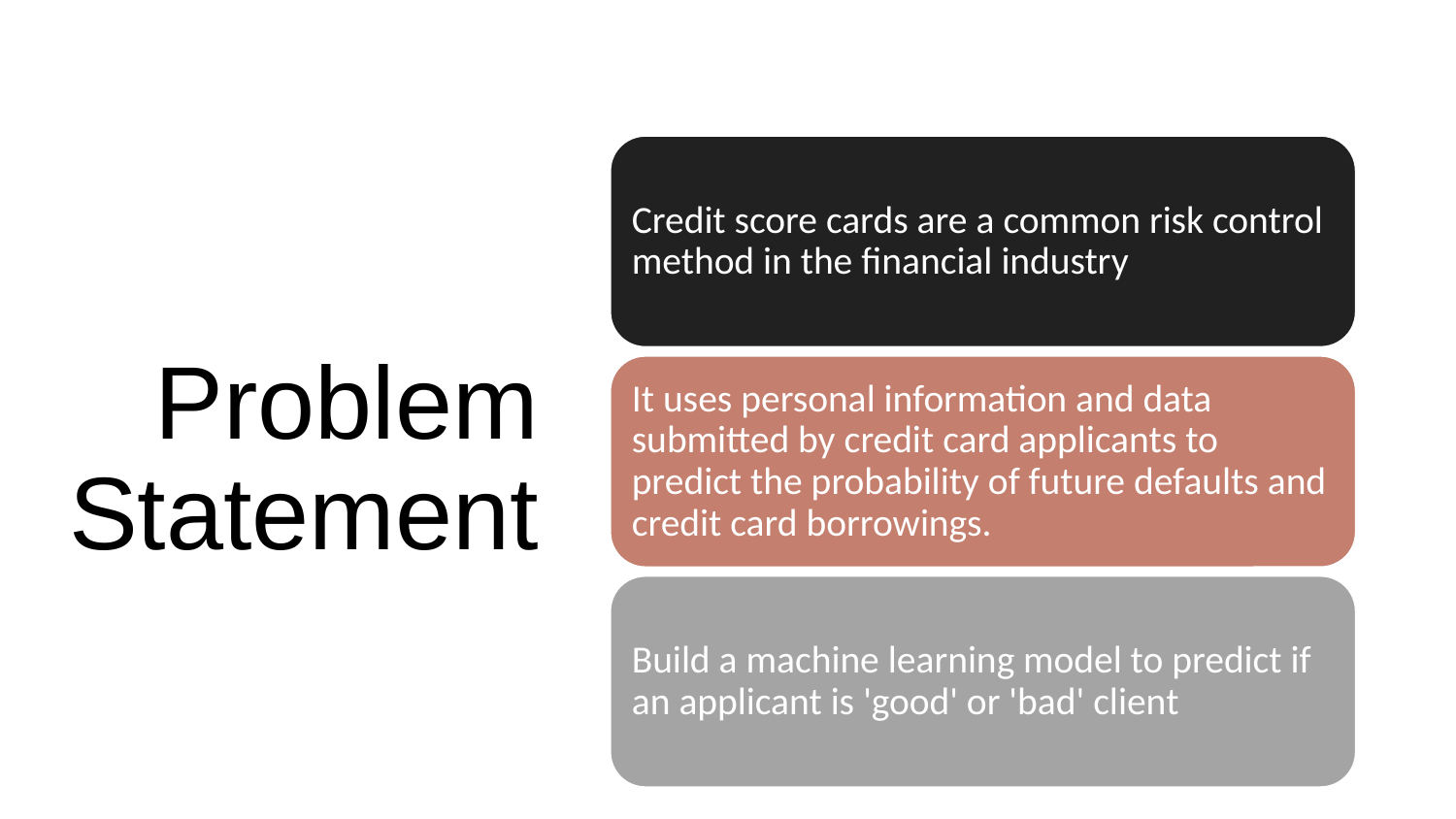

# Problem Statement

Credit score cards are a common risk control method in the financial industry

It uses personal information and data submitted by credit card applicants to predict the probability of future defaults and credit card borrowings.

Build a machine learning model to predict if an applicant is 'good' or 'bad' client